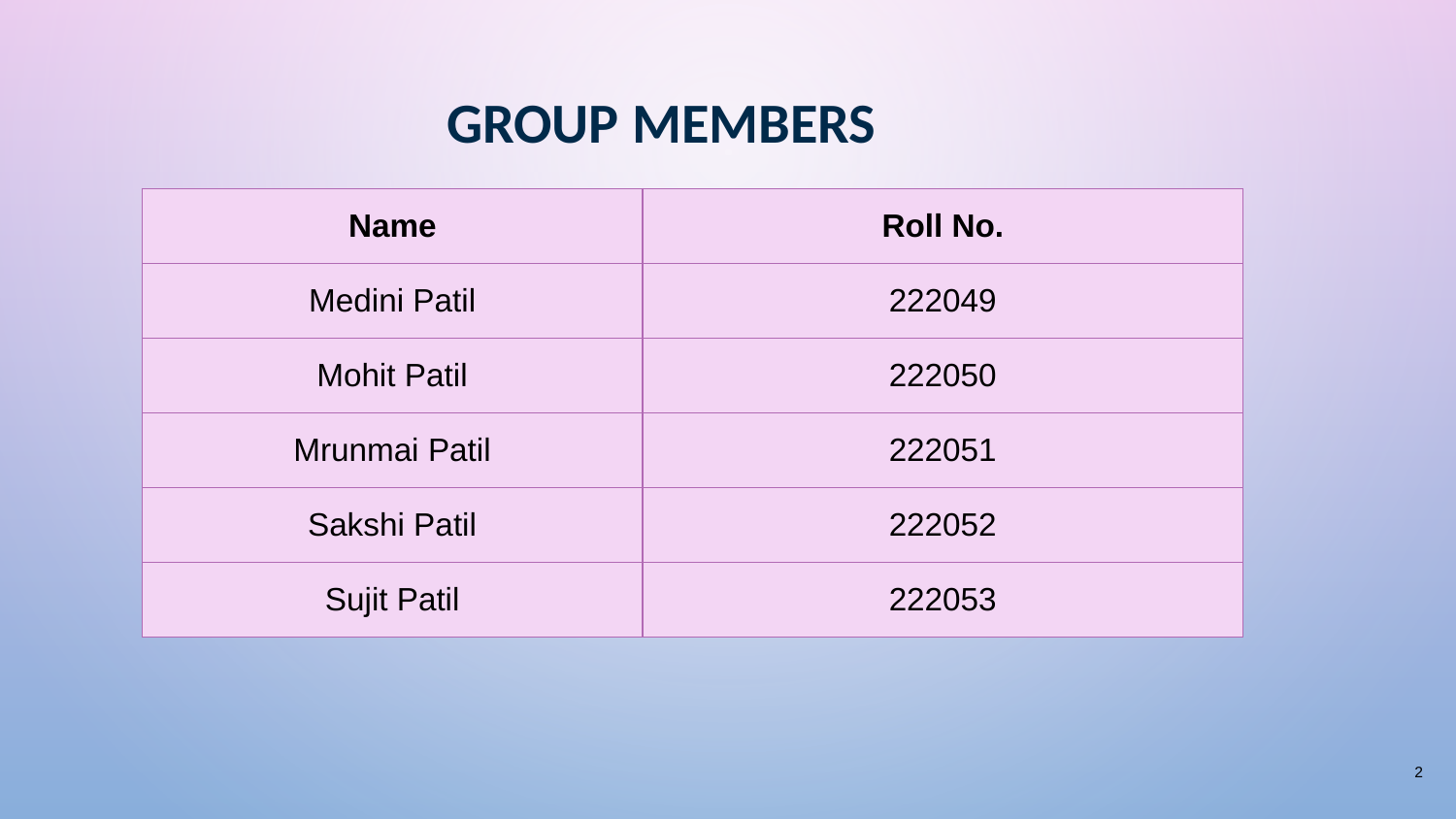

# GROUP MEMBERS
| Name | Roll No. |
| --- | --- |
| Medini Patil | 222049 |
| Mohit Patil | 222050 |
| Mrunmai Patil | 222051 |
| Sakshi Patil | 222052 |
| Sujit Patil | 222053 |
2